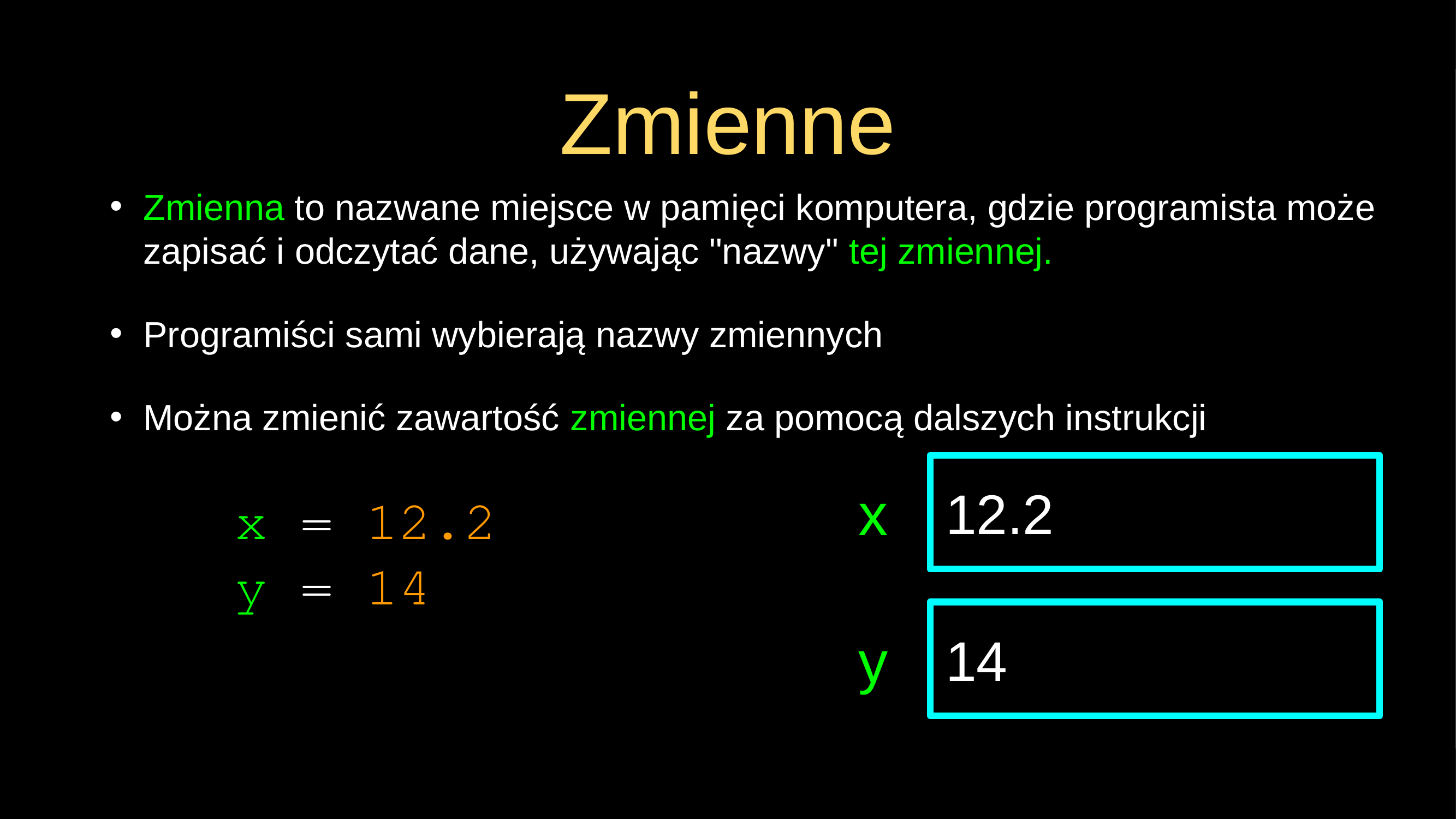

# Zmienne
Zmienna to nazwane miejsce w pamięci komputera, gdzie programista może zapisać i odczytać dane, używając "nazwy" tej zmiennej.
Programiści sami wybierają nazwy zmiennych
Można zmienić zawartość zmiennej za pomocą dalszych instrukcji
 12.2
x
x = 12.2
y = 14

 14
y